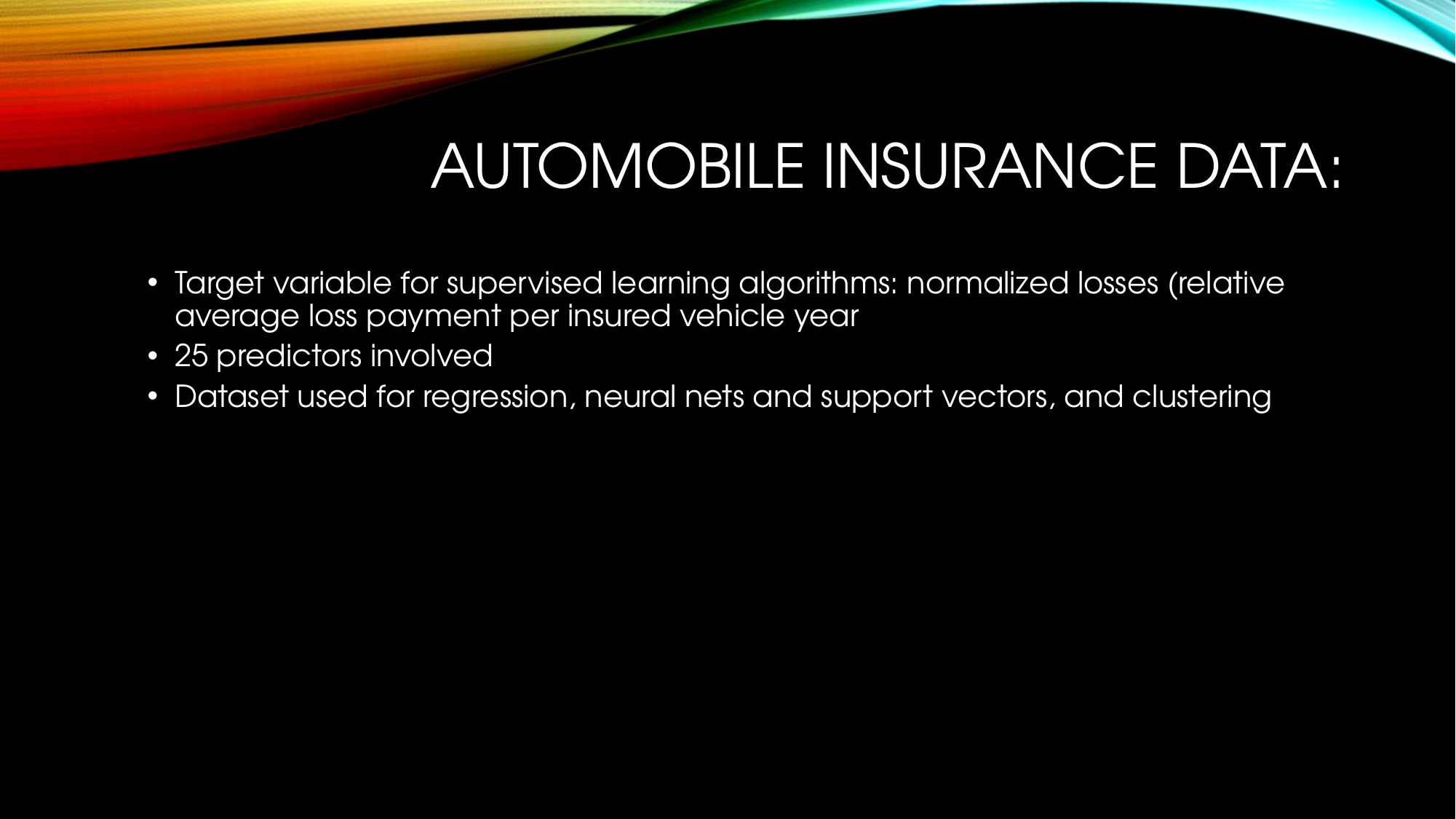

# Automobile insurance data:
Target variable for supervised learning algorithms: normalized losses (relative average loss payment per insured vehicle year
25 predictors involved
Dataset used for regression, neural nets and support vectors, and clustering